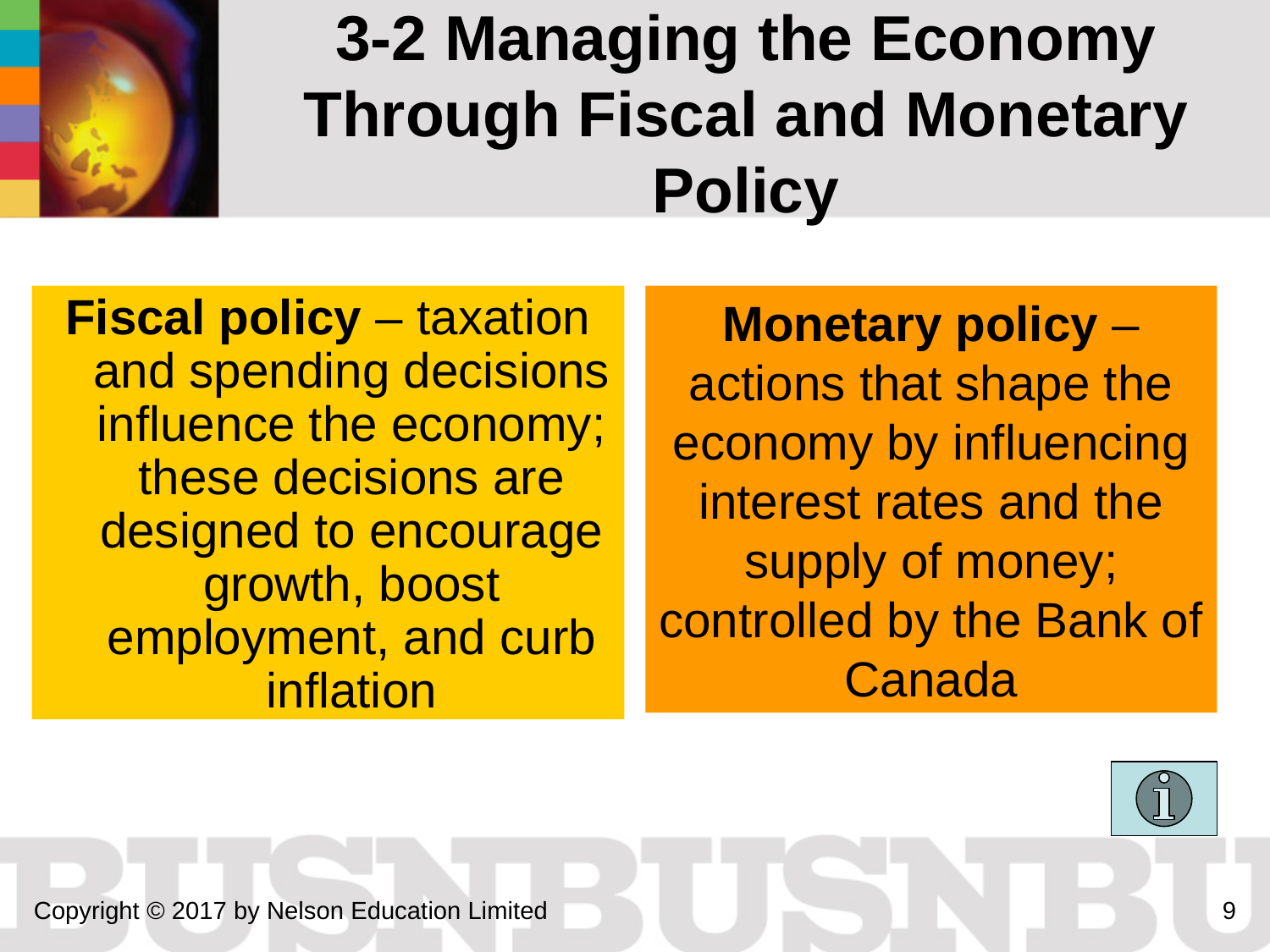

3-2 Managing the Economy Through Fiscal and Monetary Policy
Fiscal policy – taxation and spending decisions influence the economy; these decisions are designed to encourage growth, boost employment, and curb inflation
Monetary policy – actions that shape the economy by influencing interest rates and the supply of money; controlled by the Bank of Canada

Copyright © 2017 by Nelson Education Limited
9